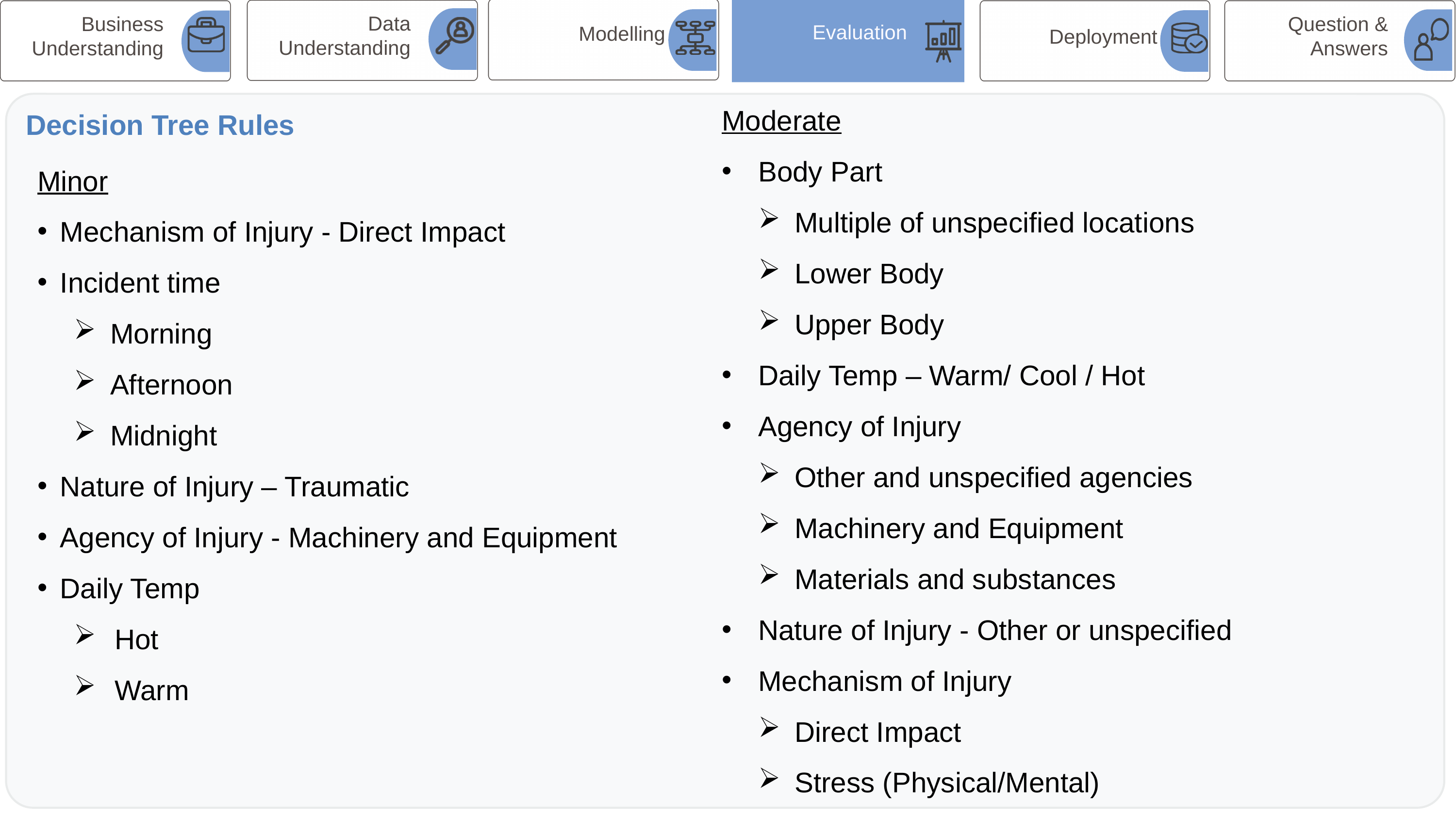

Data
Understanding
Business Understanding
Question & Answers

Evaluation

Modelling

Deployment
Moderate
Body Part
Multiple of unspecified locations
Lower Body
Upper Body
Daily Temp – Warm/ Cool / Hot
Agency of Injury
Other and unspecified agencies
Machinery and Equipment
Materials and substances
Nature of Injury - Other or unspecified
Mechanism of Injury
Direct Impact
Stress (Physical/Mental)

Decision Tree Rules

Minor
Mechanism of Injury - Direct Impact
Incident time
Morning
Afternoon
Midnight
Nature of Injury – Traumatic
Agency of Injury - Machinery and Equipment
Daily Temp
Hot
Warm